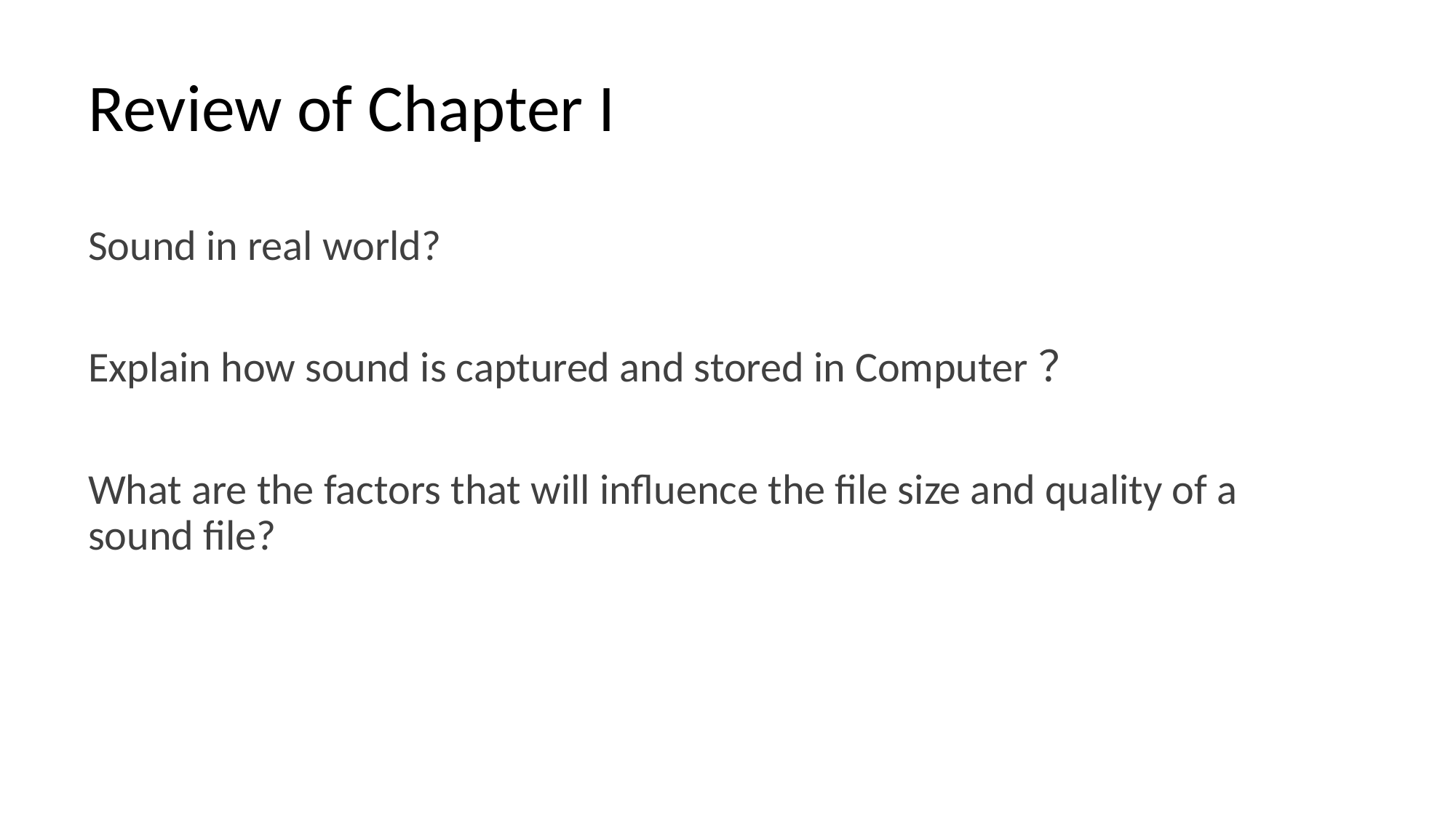

# Review of Chapter I
Sound in real world?

Explain how sound is captured and stored in Computer？

What are the factors that will influence the file size and quality of a sound file?